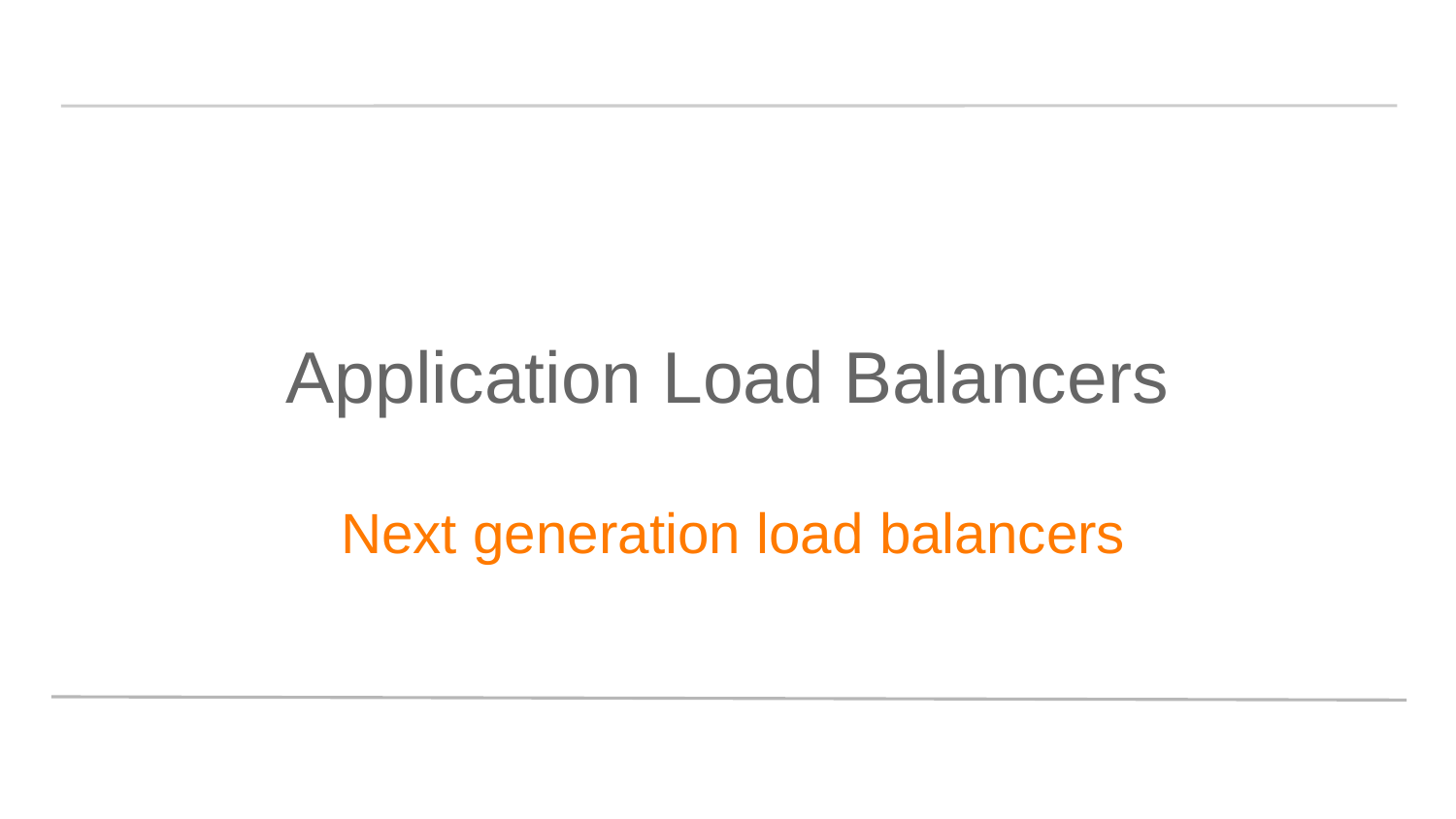

# Application Load Balancers
       Next generation load balancers